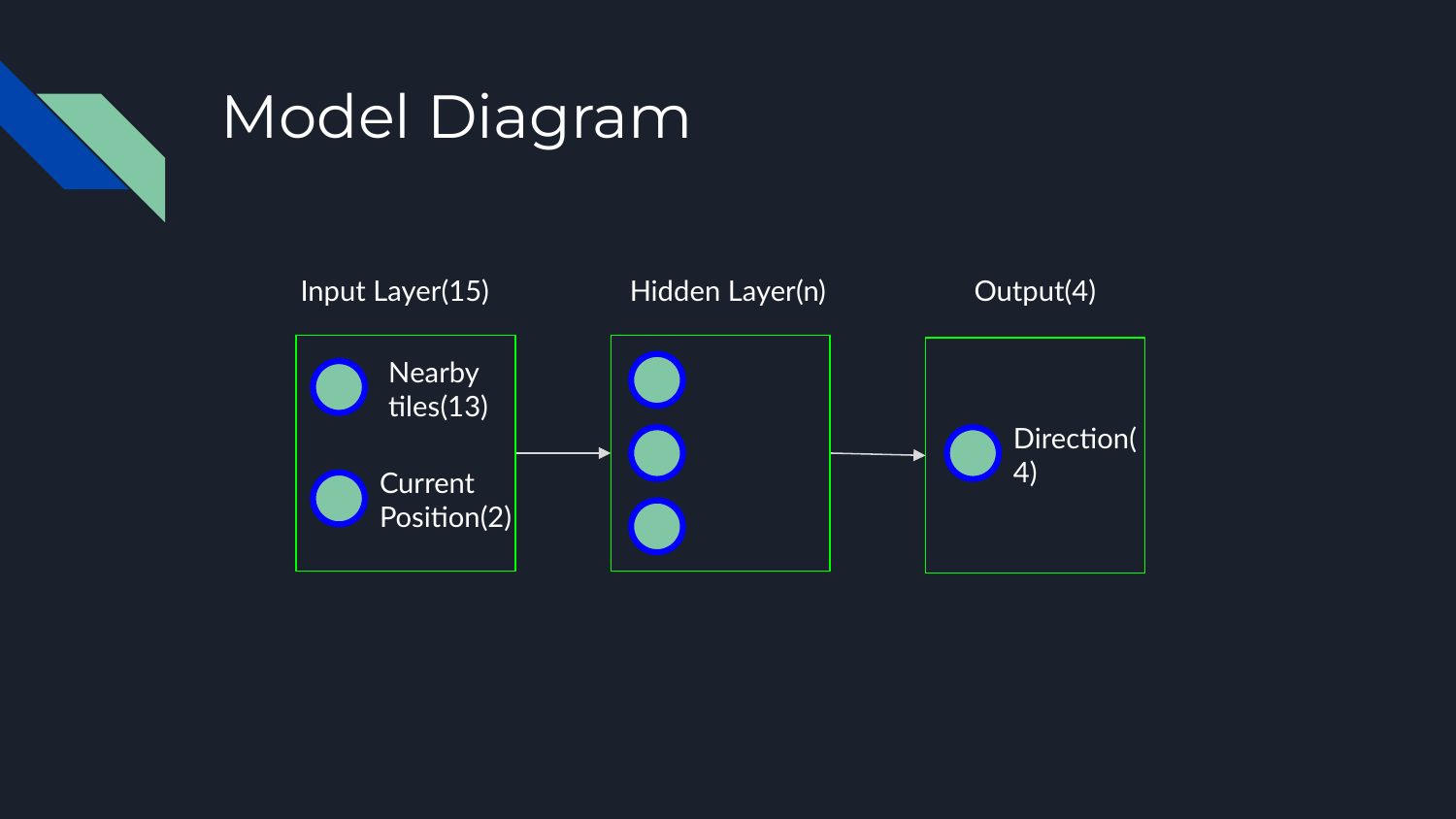

# Model Diagram
Input Layer(15)
Hidden Layer(n)
Output(4)

Nearby tiles(13)

Direction(4)

Current Position(2)